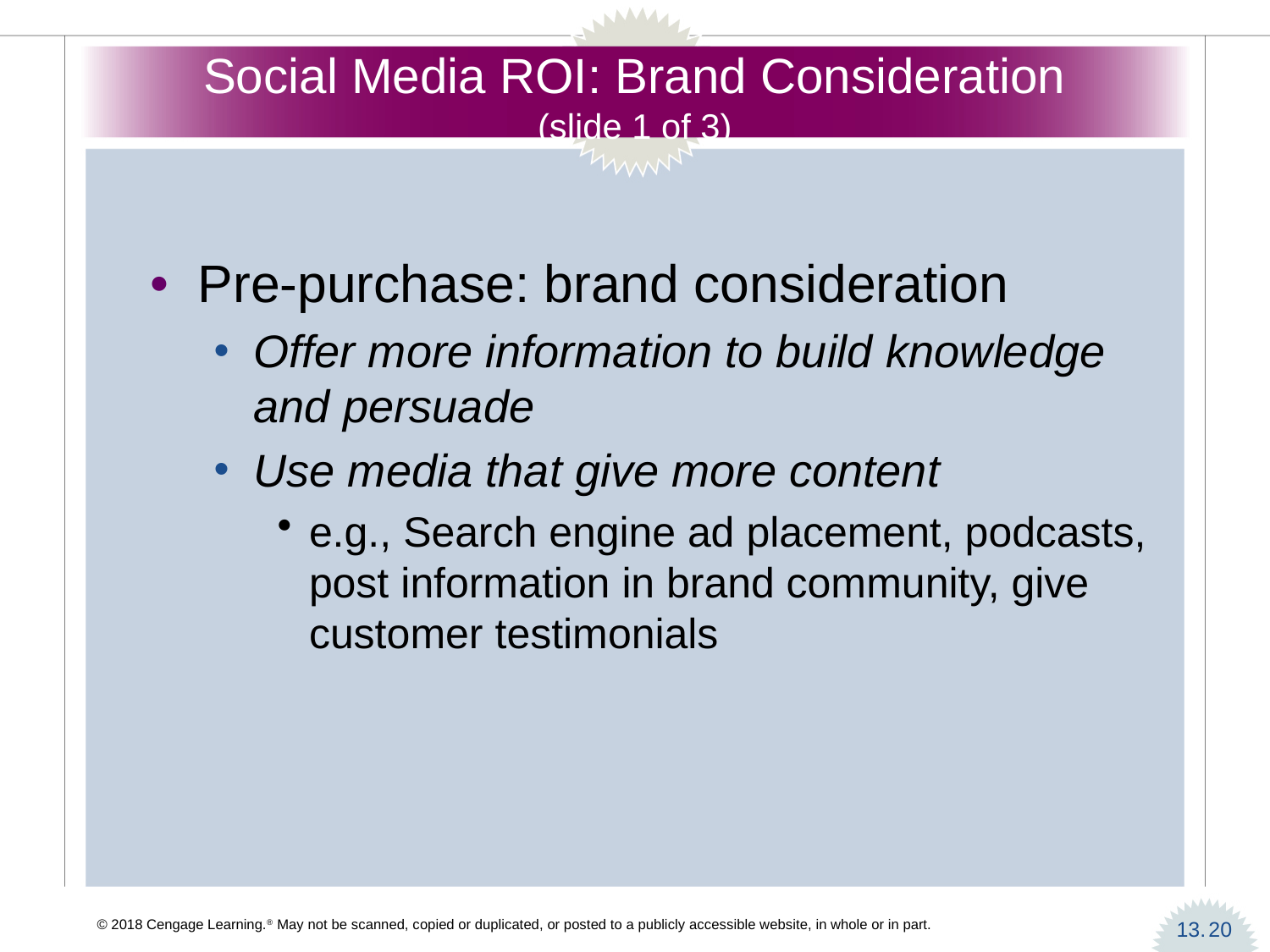

# Social Media ROI: Brand Consideration (slide 1 of 3)
Pre-purchase: brand consideration
Offer more information to build knowledge and persuade
Use media that give more content
e.g., Search engine ad placement, podcasts, post information in brand community, give customer testimonials
20